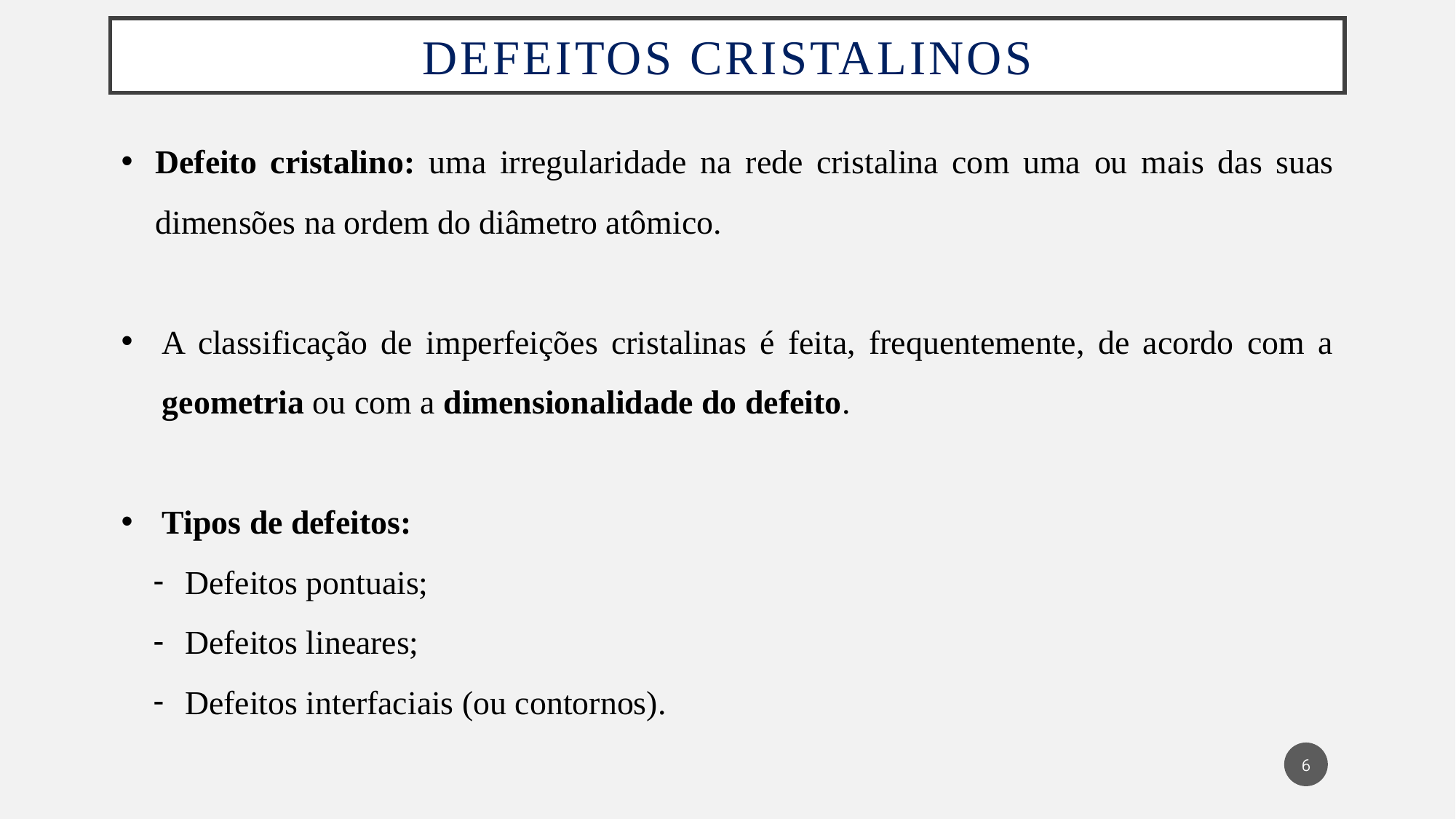

# DEFEITOS CRISTALINOS
Defeito cristalino: uma irregularidade na rede cristalina com uma ou mais das suas dimensões na ordem do diâmetro atômico.

A classificação de imperfeições cristalinas é feita, frequentemente, de acordo com a geometria ou com a dimensionalidade do defeito.

Tipos de defeitos:
Defeitos pontuais;
Defeitos lineares;
Defeitos interfaciais (ou contornos).
6